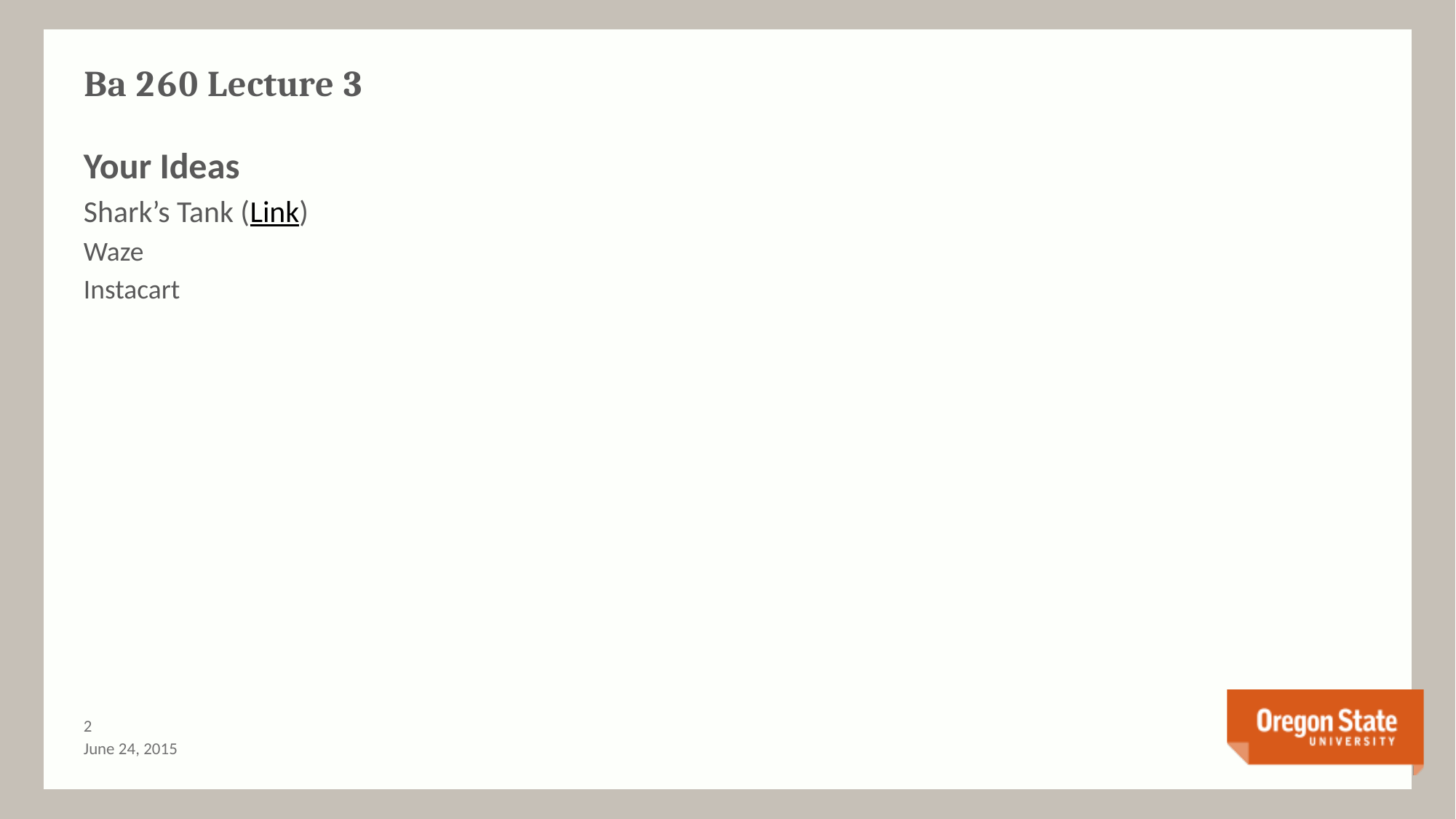

# Ba 260 Lecture 3
Your Ideas
Shark’s Tank (Link)
Waze
Instacart

2
June 24, 2015